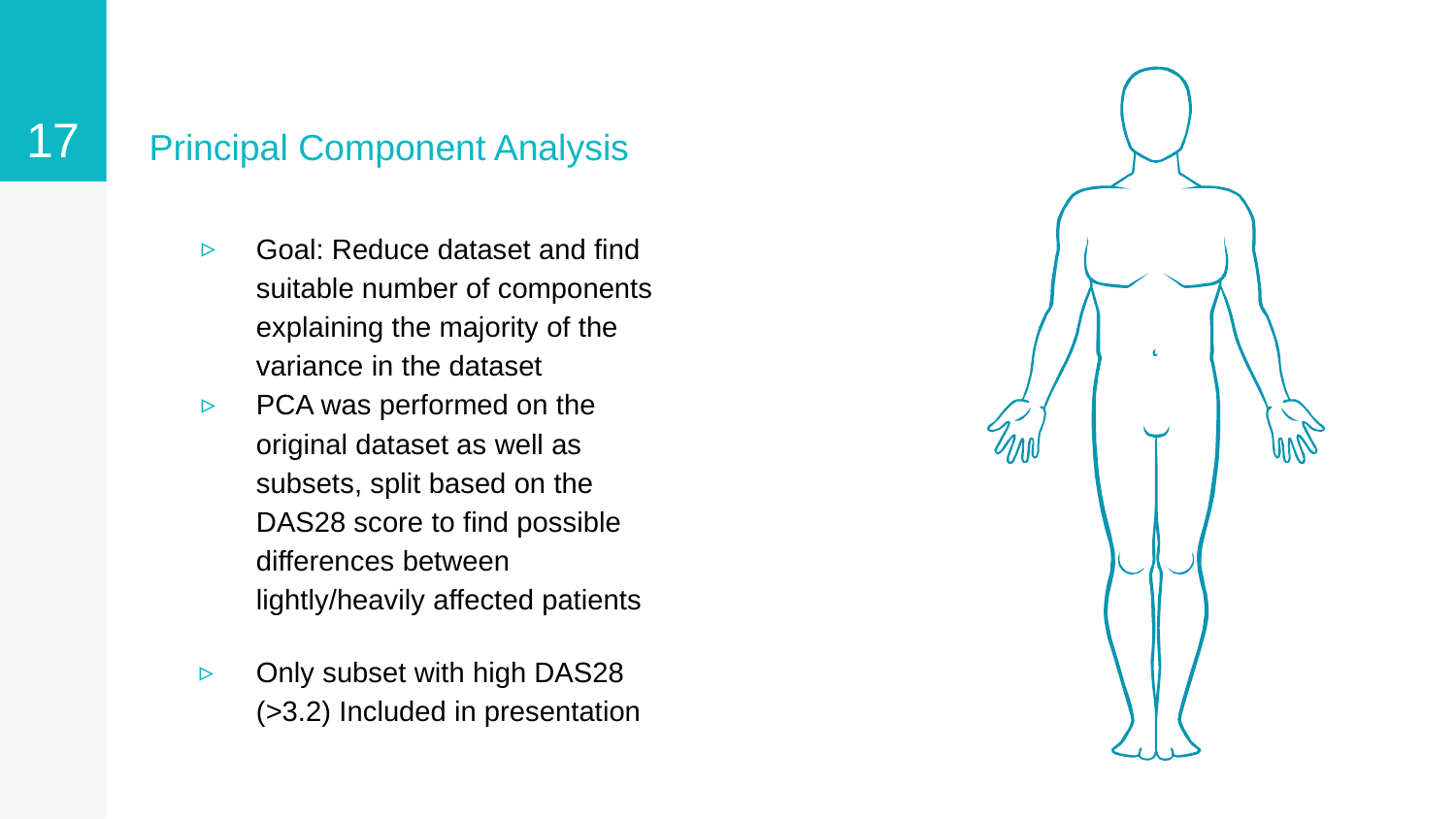

17

# Principal Component Analysis
Goal: Reduce dataset and find suitable number of components explaining the majority of the variance in the dataset
PCA was performed on the original dataset as well as subsets, split based on the DAS28 score to find possible differences between lightly/heavily affected patients

Only subset with high DAS28  (>3.2) Included in presentation